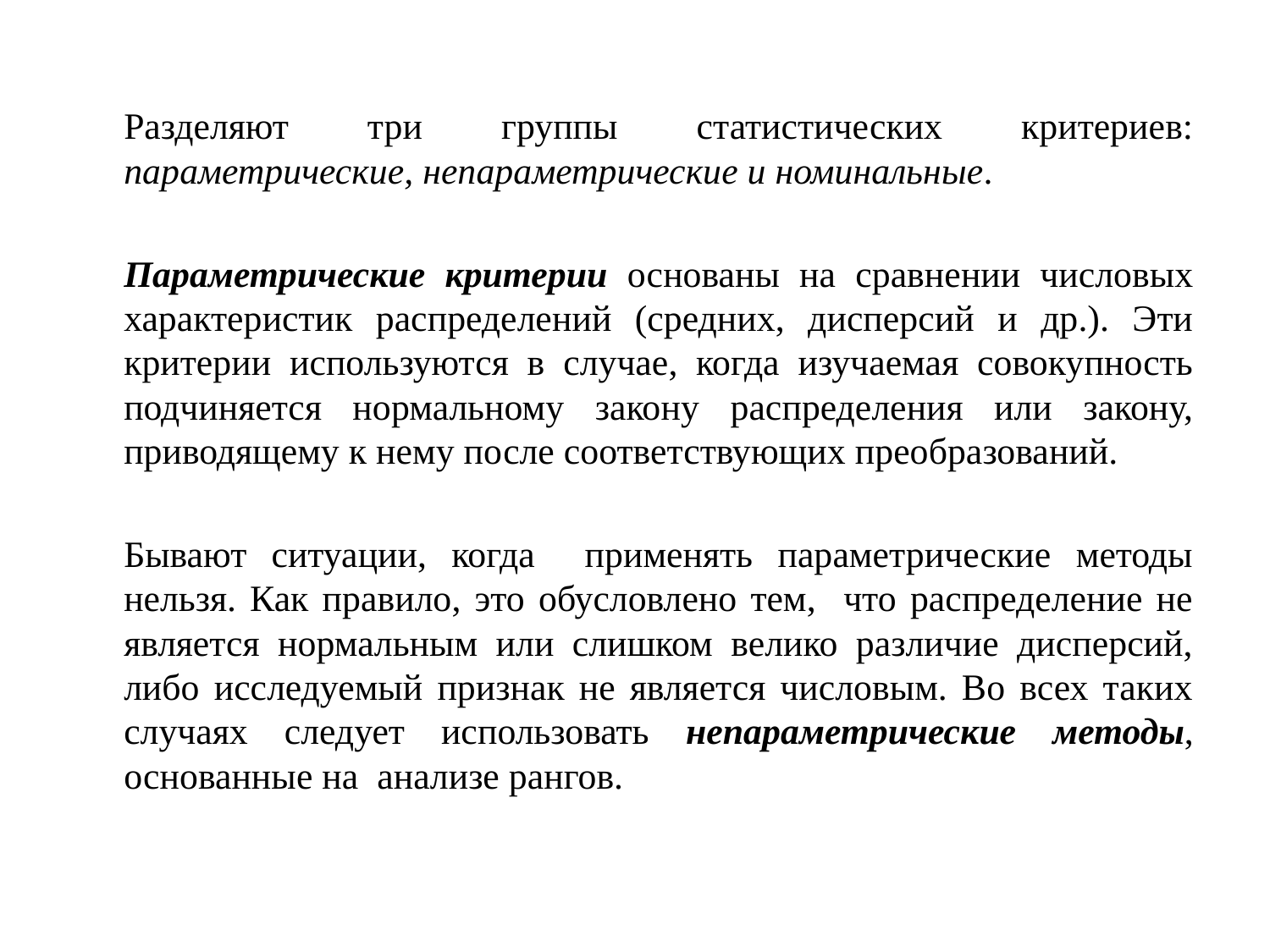

Разделяют три группы статистических критериев: параметрические, непараметрические и номинальные.

	Параметрические критерии основаны на сравнении числовых характеристик распределений (средних, дисперсий и др.). Эти критерии используются в случае, когда изучаемая совокупность подчиняется нормальному закону распределения или закону, приводящему к нему после соответствующих преобразований.

	Бывают ситуации, когда  применять параметрические методы нельзя. Как правило, это обусловлено тем,  что распределение не является нормальным или слишком велико различие дисперсий, либо исследуемый признак не является числовым. Во всех таких случаях следует использовать непараметрические методы, основанные на  анализе рангов.